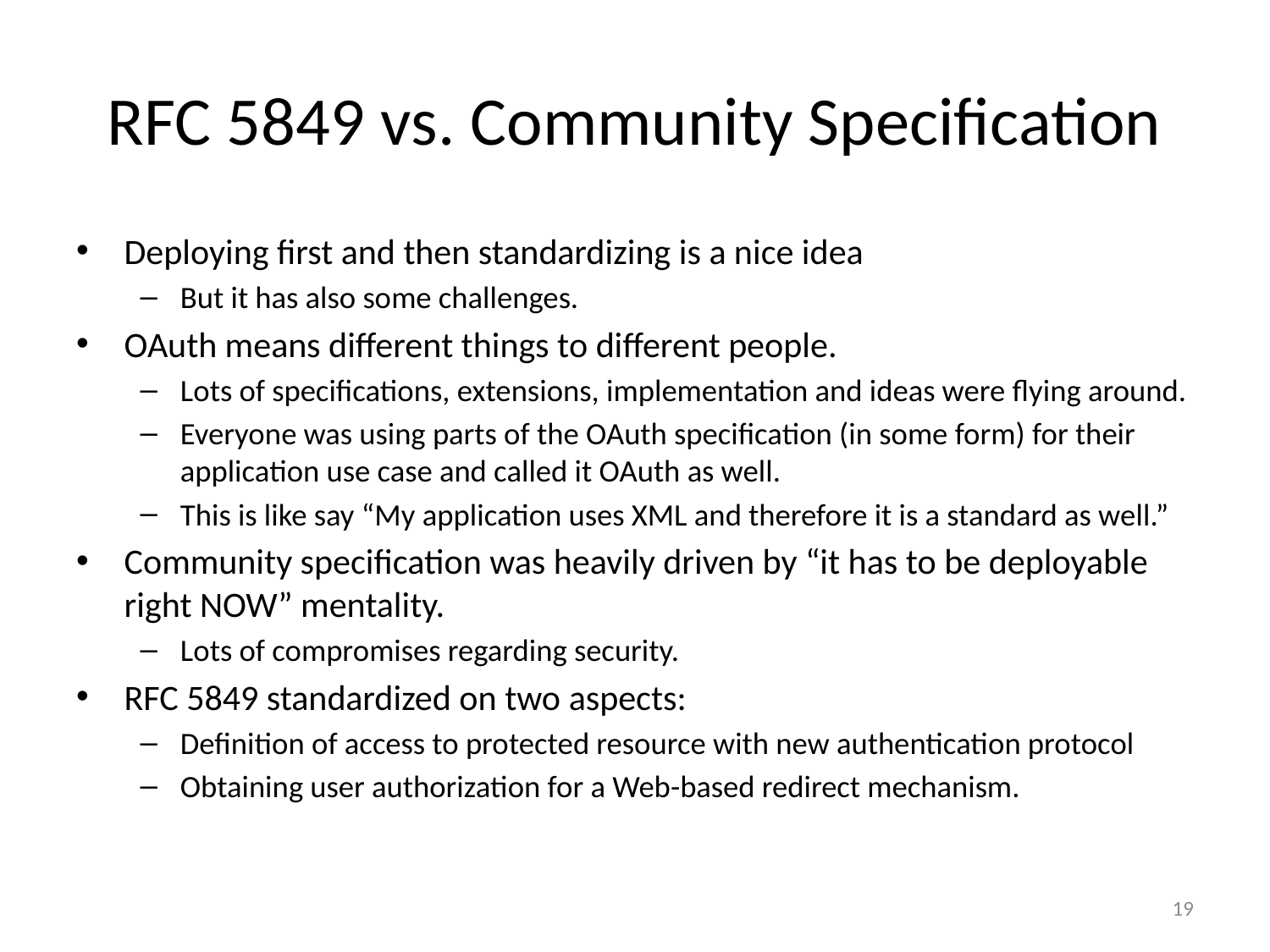

# RFC 5849 vs. Community Specification
Deploying first and then standardizing is a nice idea
But it has also some challenges.
OAuth means different things to different people.
Lots of specifications, extensions, implementation and ideas were flying around.
Everyone was using parts of the OAuth specification (in some form) for their application use case and called it OAuth as well.
This is like say “My application uses XML and therefore it is a standard as well.”
Community specification was heavily driven by “it has to be deployable right NOW” mentality.
Lots of compromises regarding security.
RFC 5849 standardized on two aspects:
Definition of access to protected resource with new authentication protocol
Obtaining user authorization for a Web-based redirect mechanism.

19